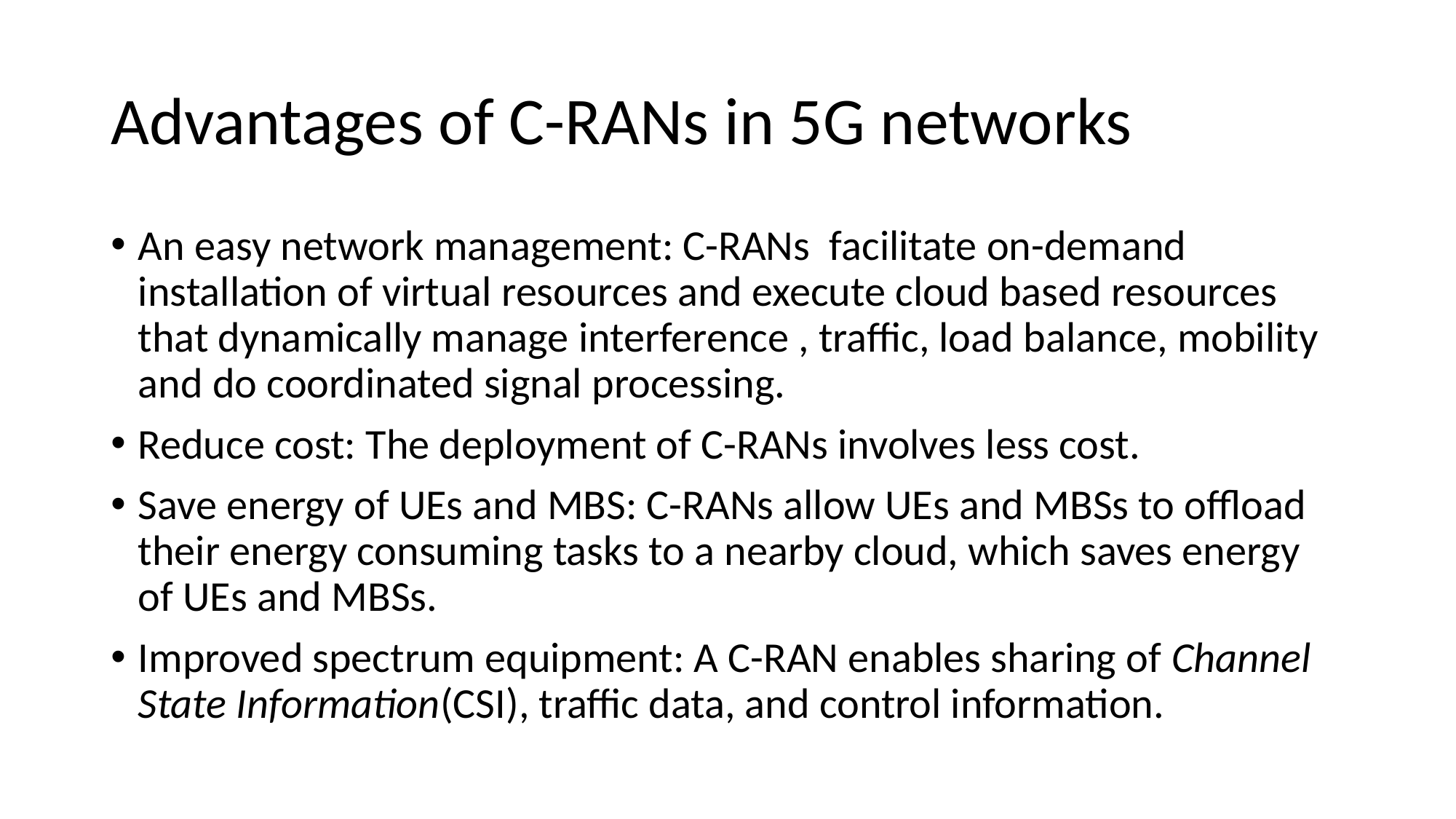

# Advantages of C-RANs in 5G networks
An easy network management: C-RANs  facilitate on-demand installation of virtual resources and execute cloud based resources that dynamically manage interference , traffic, load balance, mobility and do coordinated signal processing.
Reduce cost: The deployment of C-RANs involves less cost.
Save energy of UEs and MBS: C-RANs allow UEs and MBSs to offload their energy consuming tasks to a nearby cloud, which saves energy of UEs and MBSs.
Improved spectrum equipment: A C-RAN enables sharing of Channel State Information(CSI), traffic data, and control information.